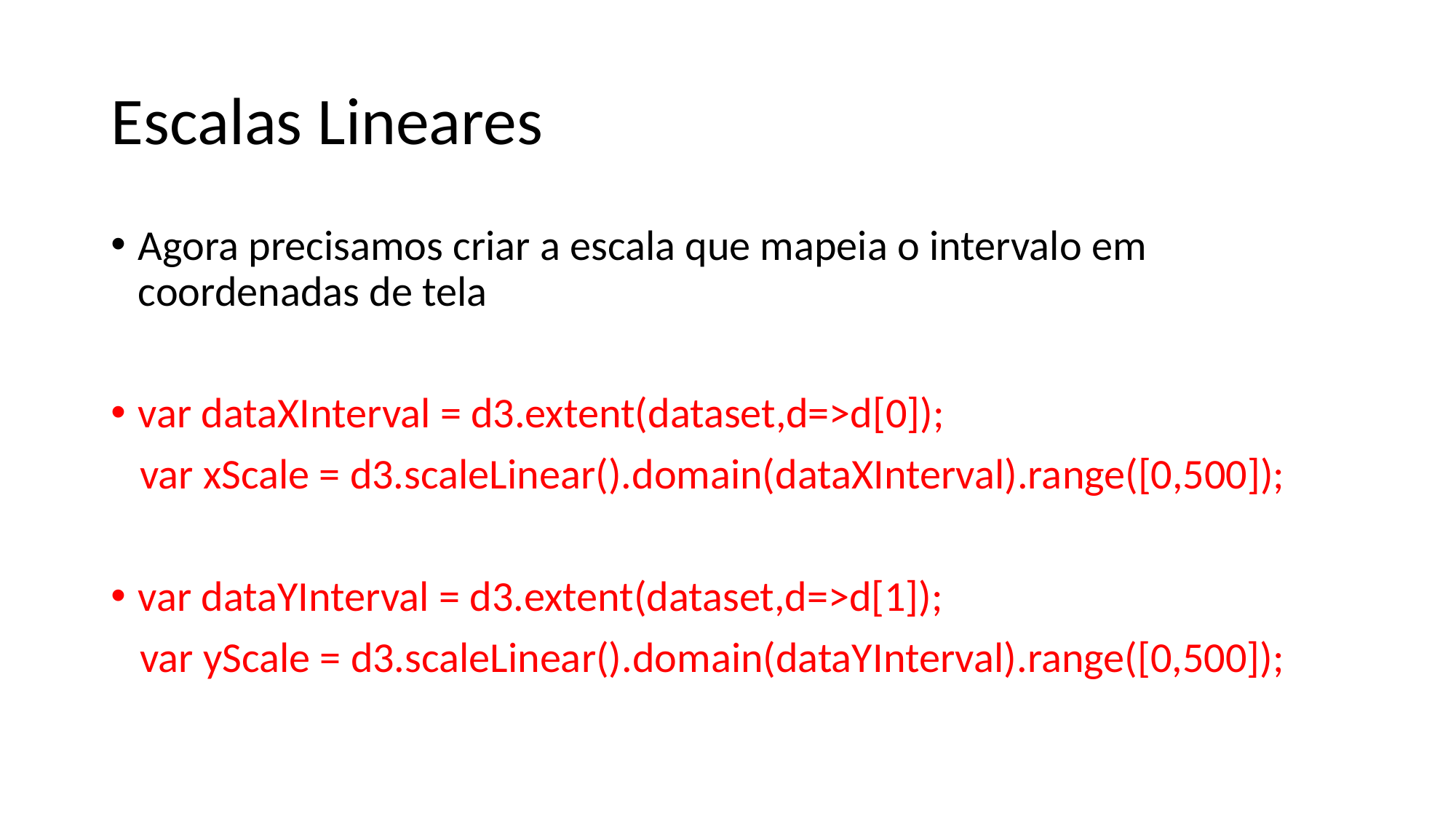

# Escalas Lineares
Agora precisamos criar a escala que mapeia o intervalo em coordenadas de tela

var dataXInterval = d3.extent(dataset,d=>d[0]);
   var xScale = d3.scaleLinear().domain(dataXInterval).range([0,500]);

var dataYInterval = d3.extent(dataset,d=>d[1]);
   var yScale = d3.scaleLinear().domain(dataYInterval).range([0,500]);